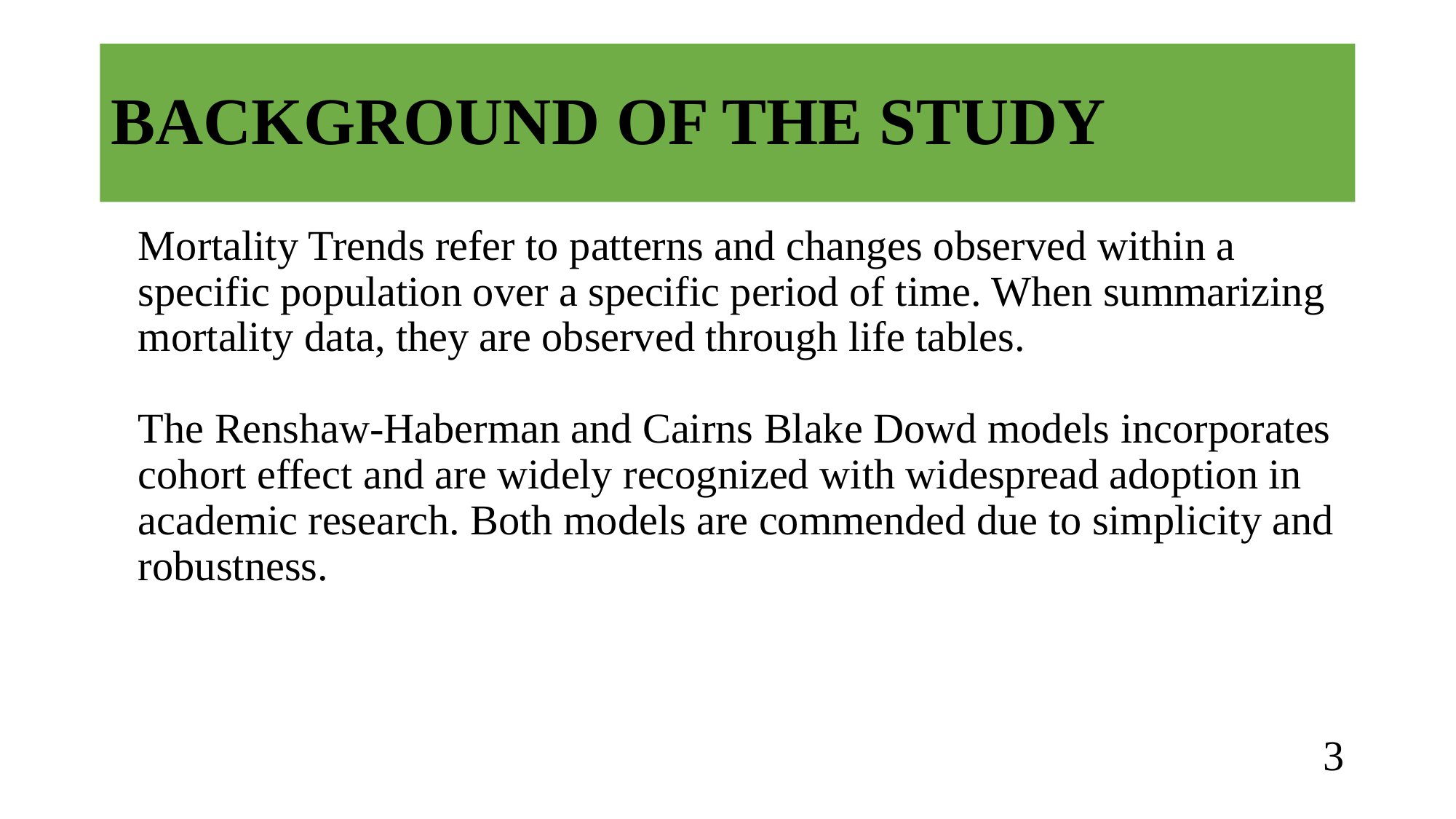

# BACKGROUND OF THE STUDY
Mortality Trends refer to patterns and changes observed within a specific population over a specific period of time. When summarizing mortality data, they are observed through life tables.

The Renshaw-Haberman and Cairns Blake Dowd models incorporates cohort effect and are widely recognized with widespread adoption in academic research. Both models are commended due to simplicity and robustness.

3